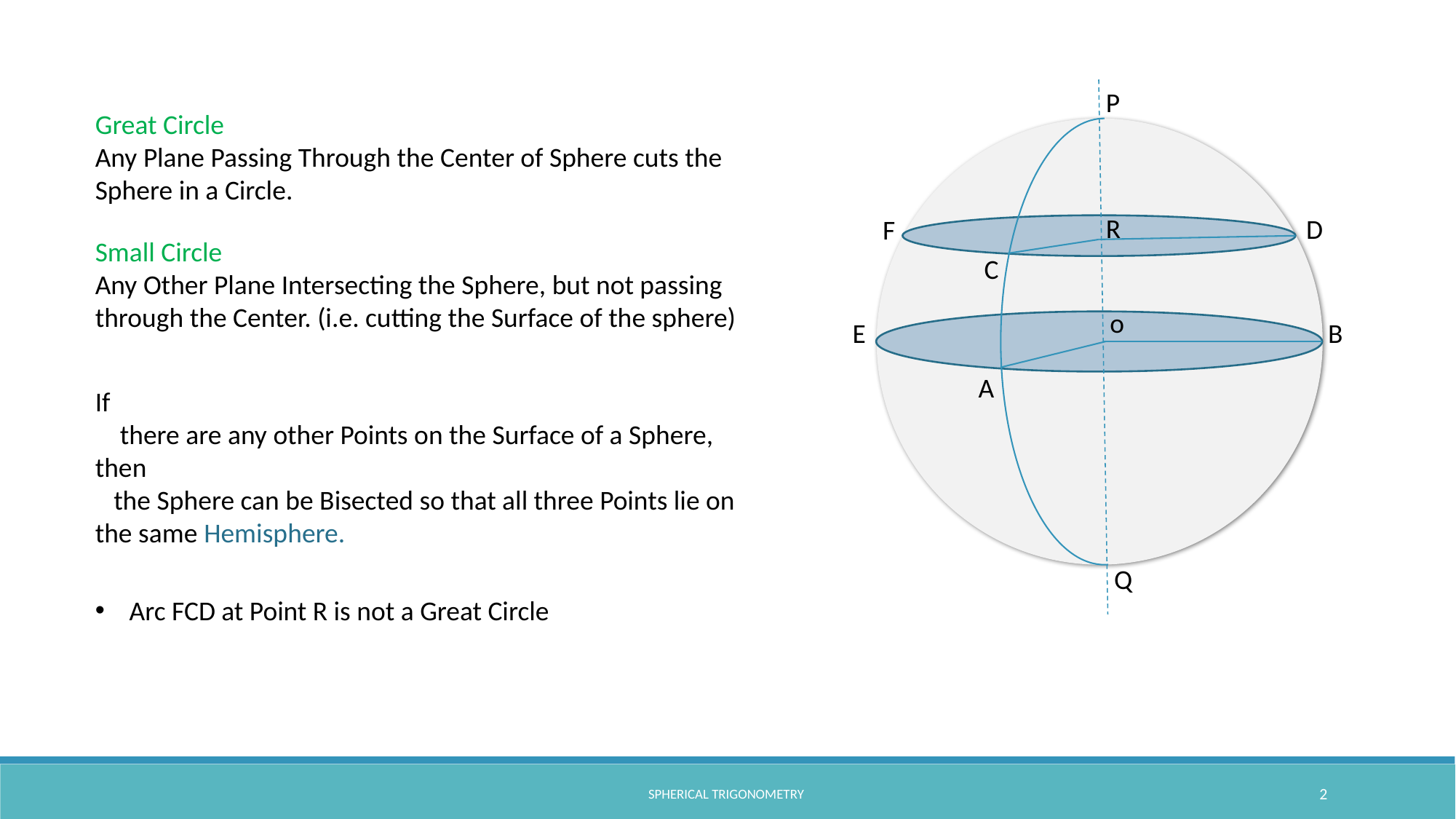

P

R
D
F

C
o
E

A
Q
Great Circle
Any Plane Passing Through the Center of Sphere cuts the Sphere in a Circle.
Small Circle
Any Other Plane Intersecting the Sphere, but not passing through the Center. (i.e. cutting the Surface of the sphere)
B
If
    there are any other Points on the Surface of a Sphere, then
   the Sphere can be Bisected so that all three Points lie on the same Hemisphere.
Arc FCD at Point R is not a Great Circle
spherical trigonometry
2